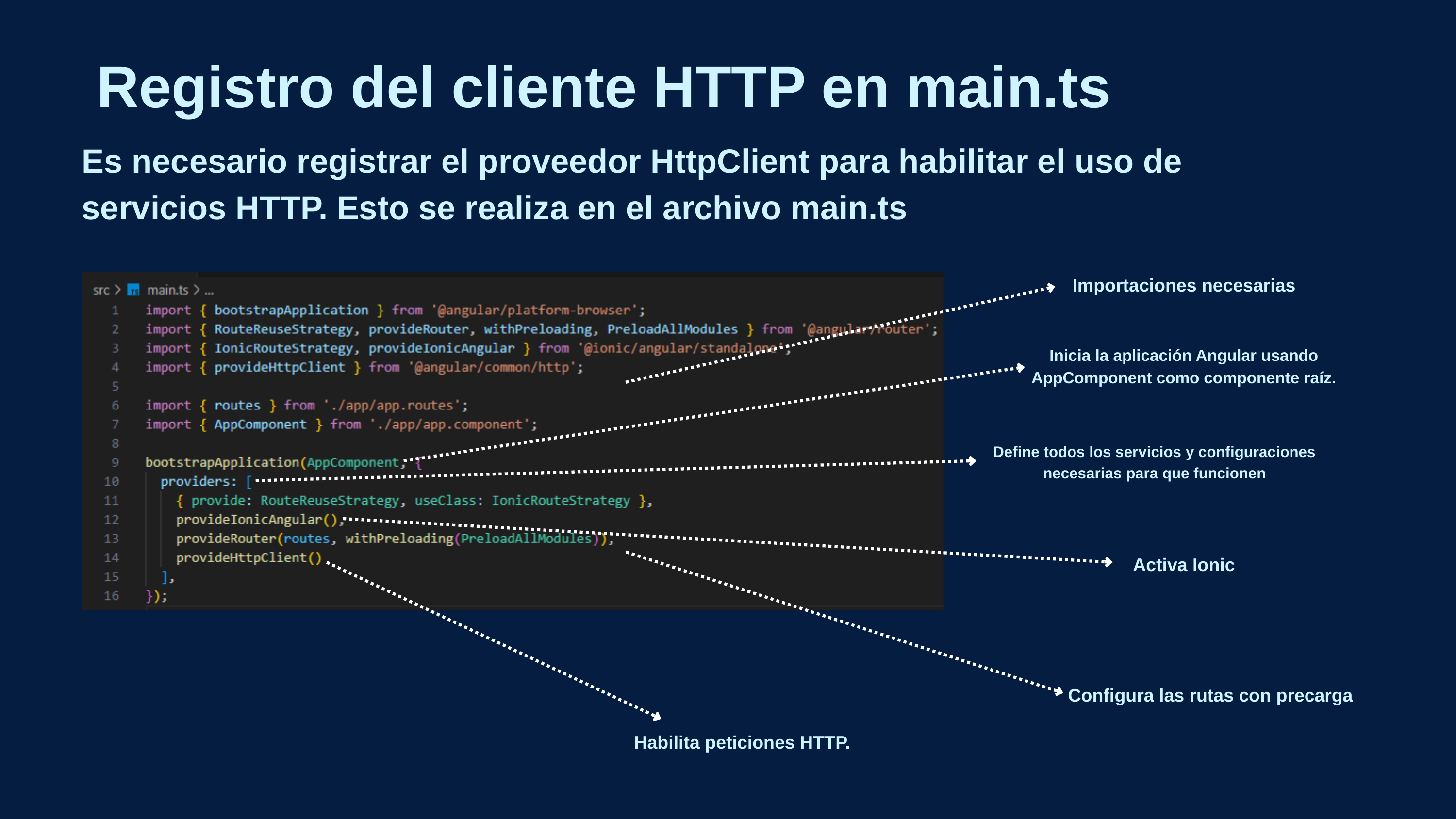

Registro del cliente HTTP en main.ts
Es necesario registrar el proveedor HttpClient para habilitar el uso de servicios HTTP. Esto se realiza en el archivo main.ts
Importaciones necesarias

Inicia la aplicación Angular usando AppComponent como componente raíz.

Define todos los servicios y configuraciones necesarias para que funcionen

Activa Ionic

Configura las rutas con precarga
Habilita peticiones HTTP.